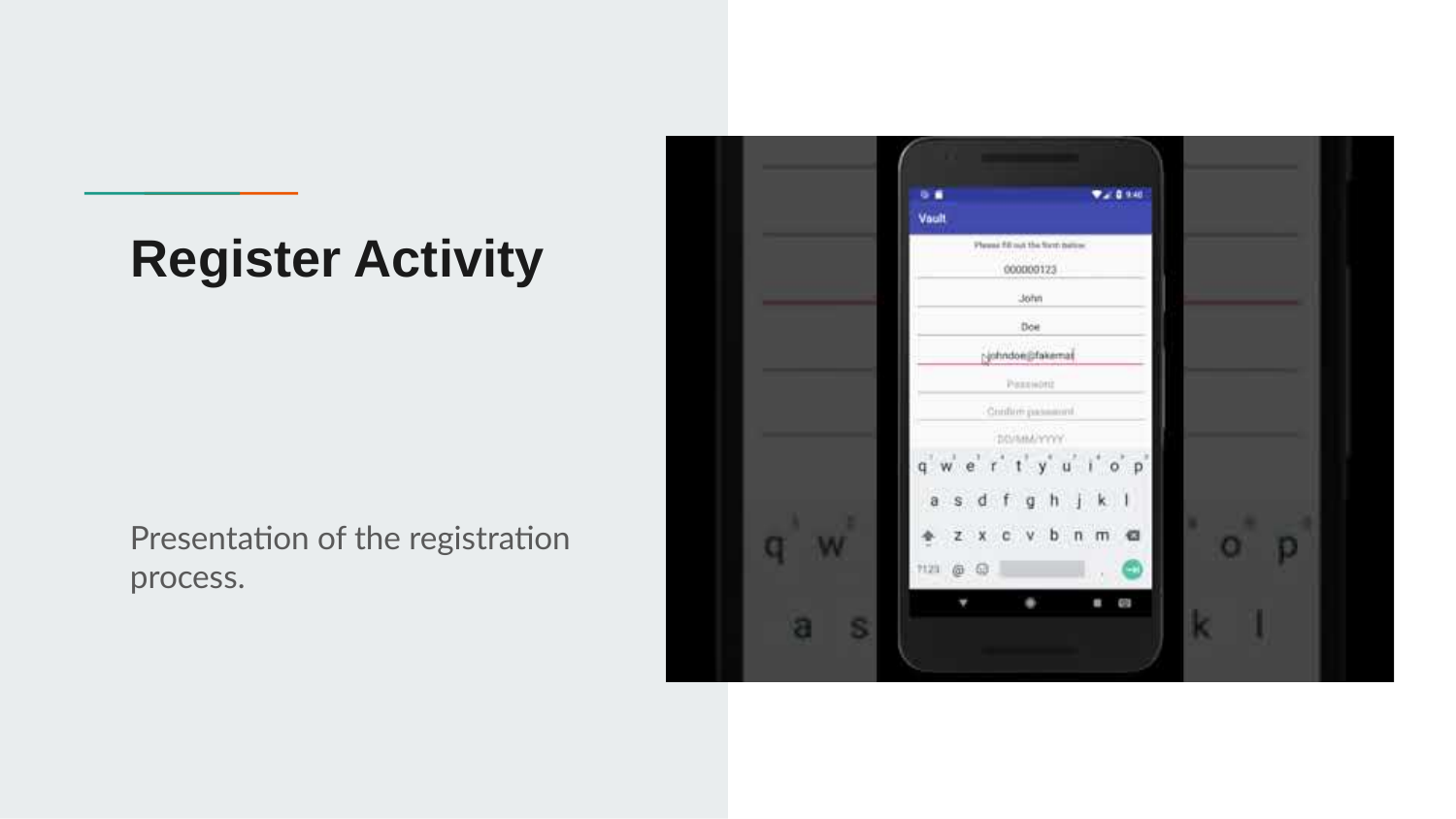

# Register Activity
Presentation of the registration
process.